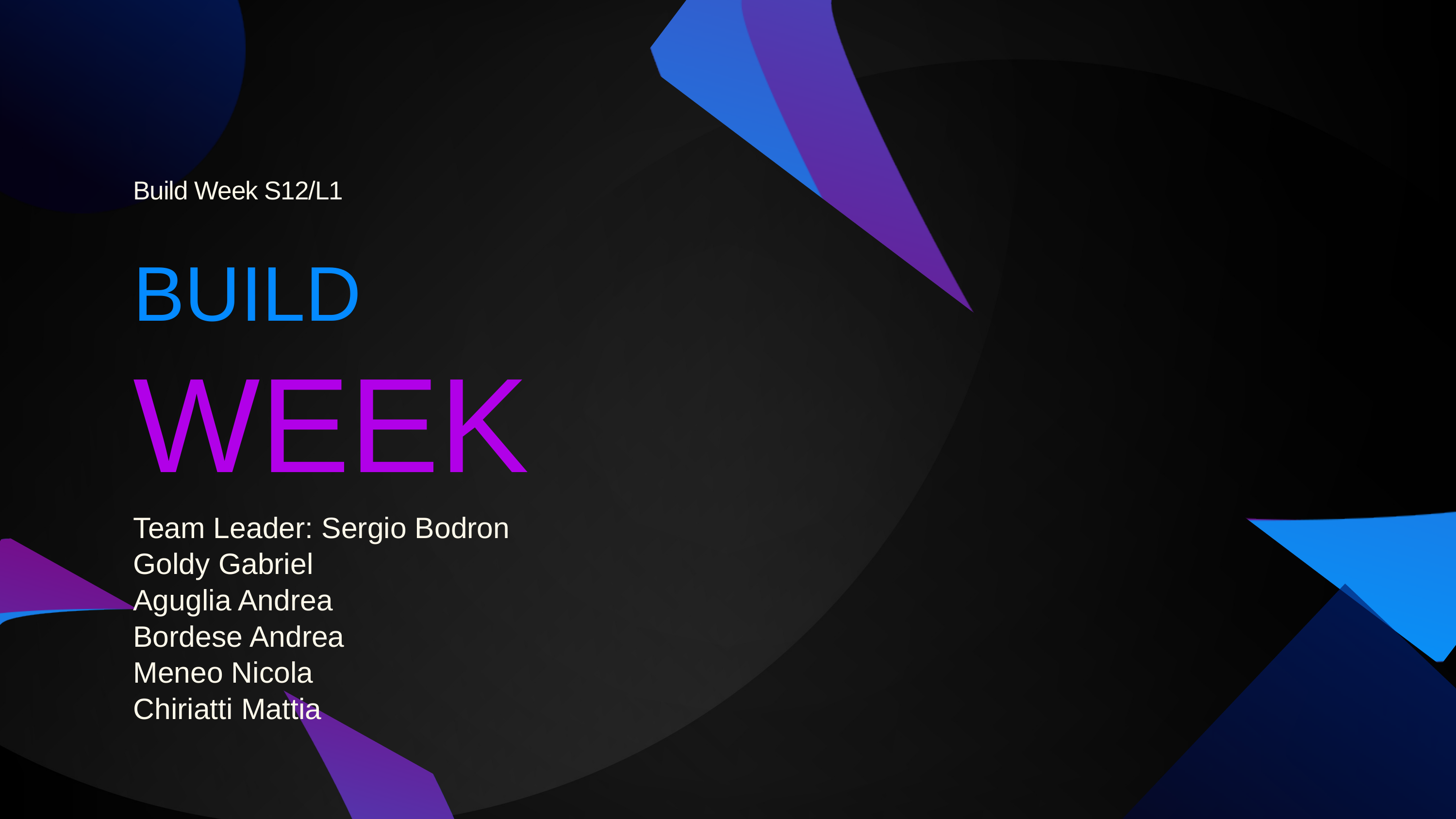

Build Week S12/L1
BUILD
WEEK
Team Leader: Sergio Bodron
Goldy Gabriel
Aguglia Andrea
Bordese Andrea
Meneo Nicola
Chiriatti Mattia